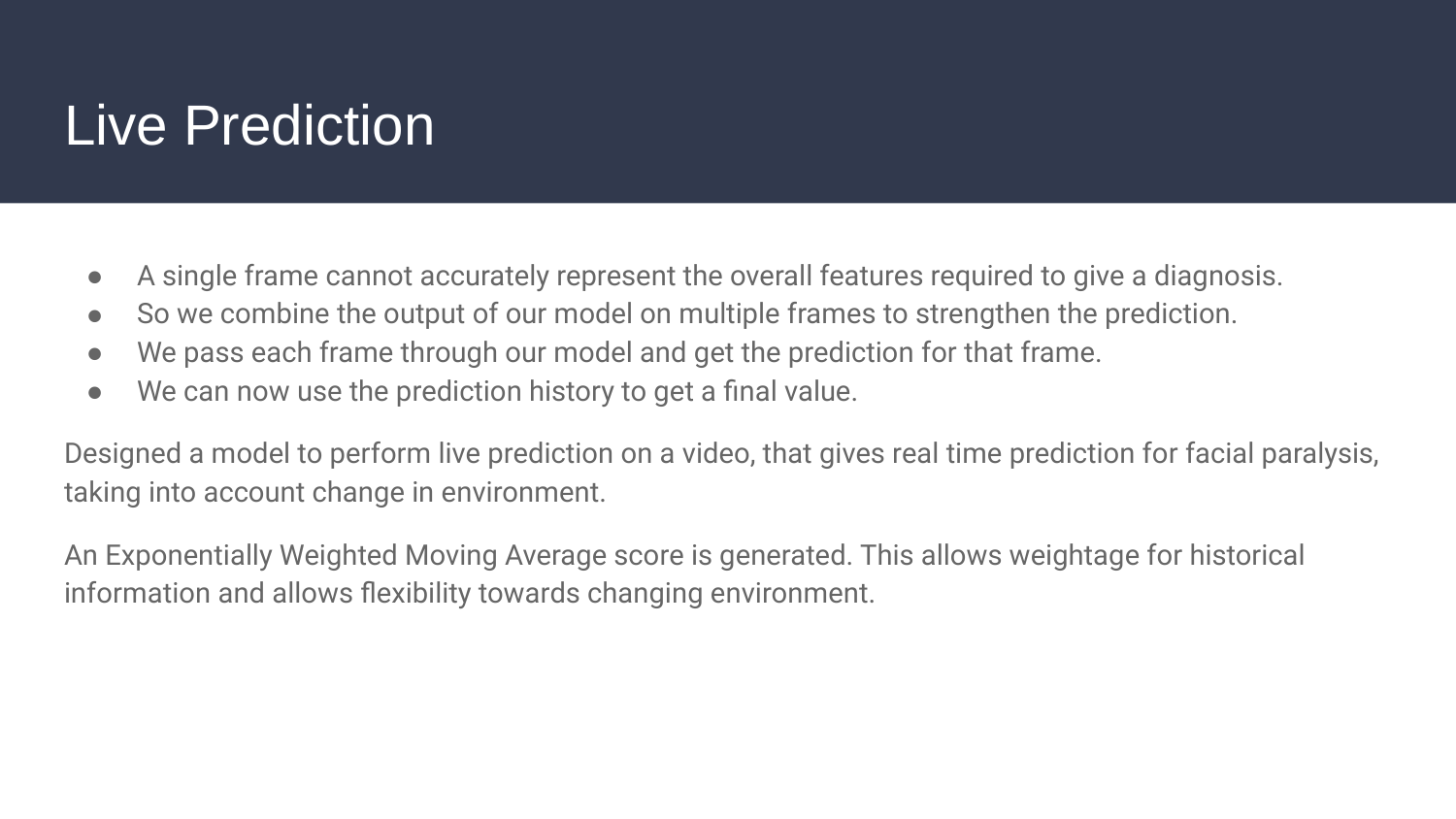

# Live Prediction
A single frame cannot accurately represent the overall features required to give a diagnosis.
So we combine the output of our model on multiple frames to strengthen the prediction.
We pass each frame through our model and get the prediction for that frame.
We can now use the prediction history to get a final value.
Designed a model to perform live prediction on a video, that gives real time prediction for facial paralysis, taking into account change in environment.
An Exponentially Weighted Moving Average score is generated. This allows weightage for historical information and allows flexibility towards changing environment.